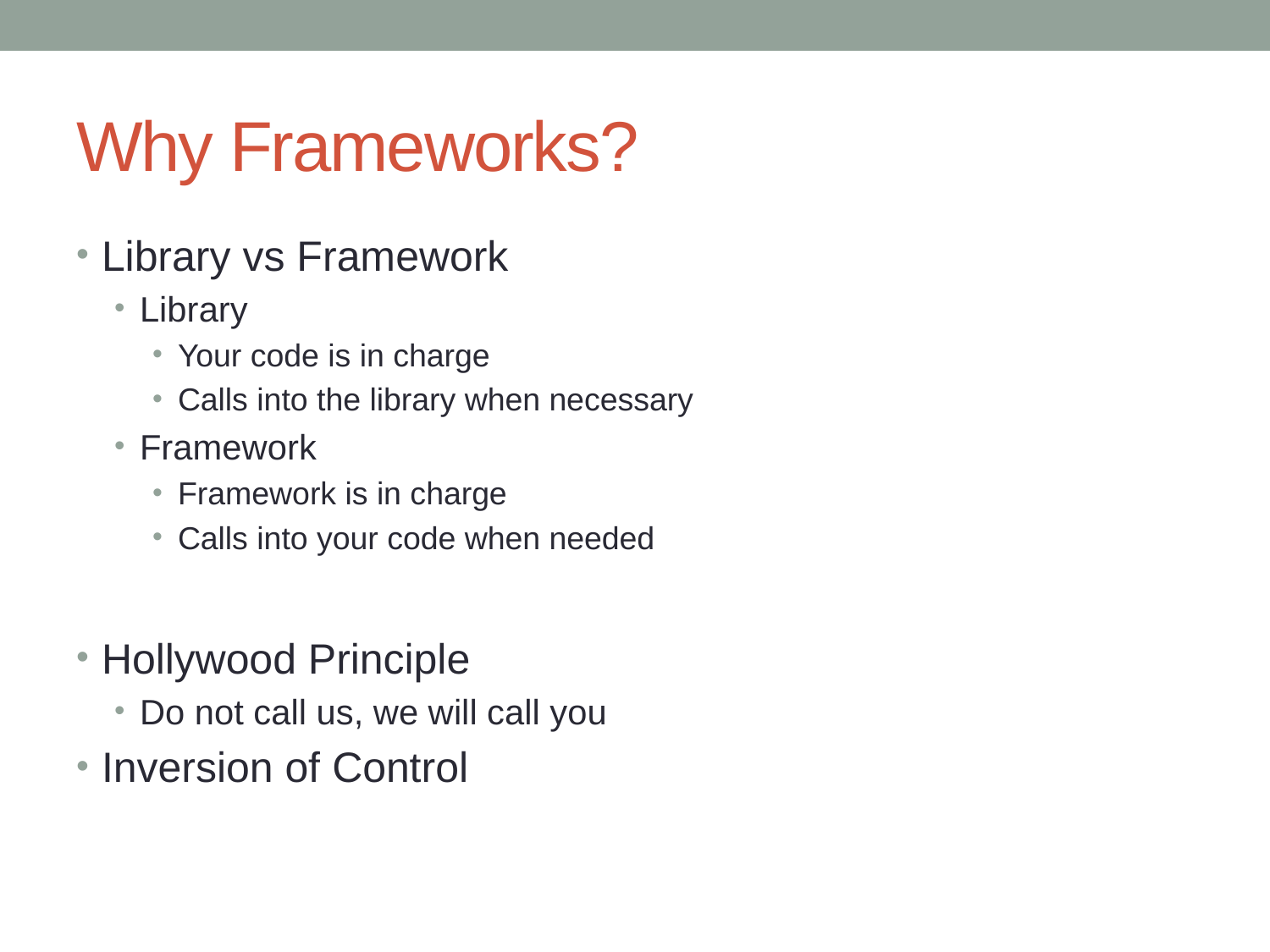

# Why Frameworks?
Library vs Framework
Library
Your code is in charge
Calls into the library when necessary
Framework
Framework is in charge
Calls into your code when needed

Hollywood Principle
Do not call us, we will call you
Inversion of Control